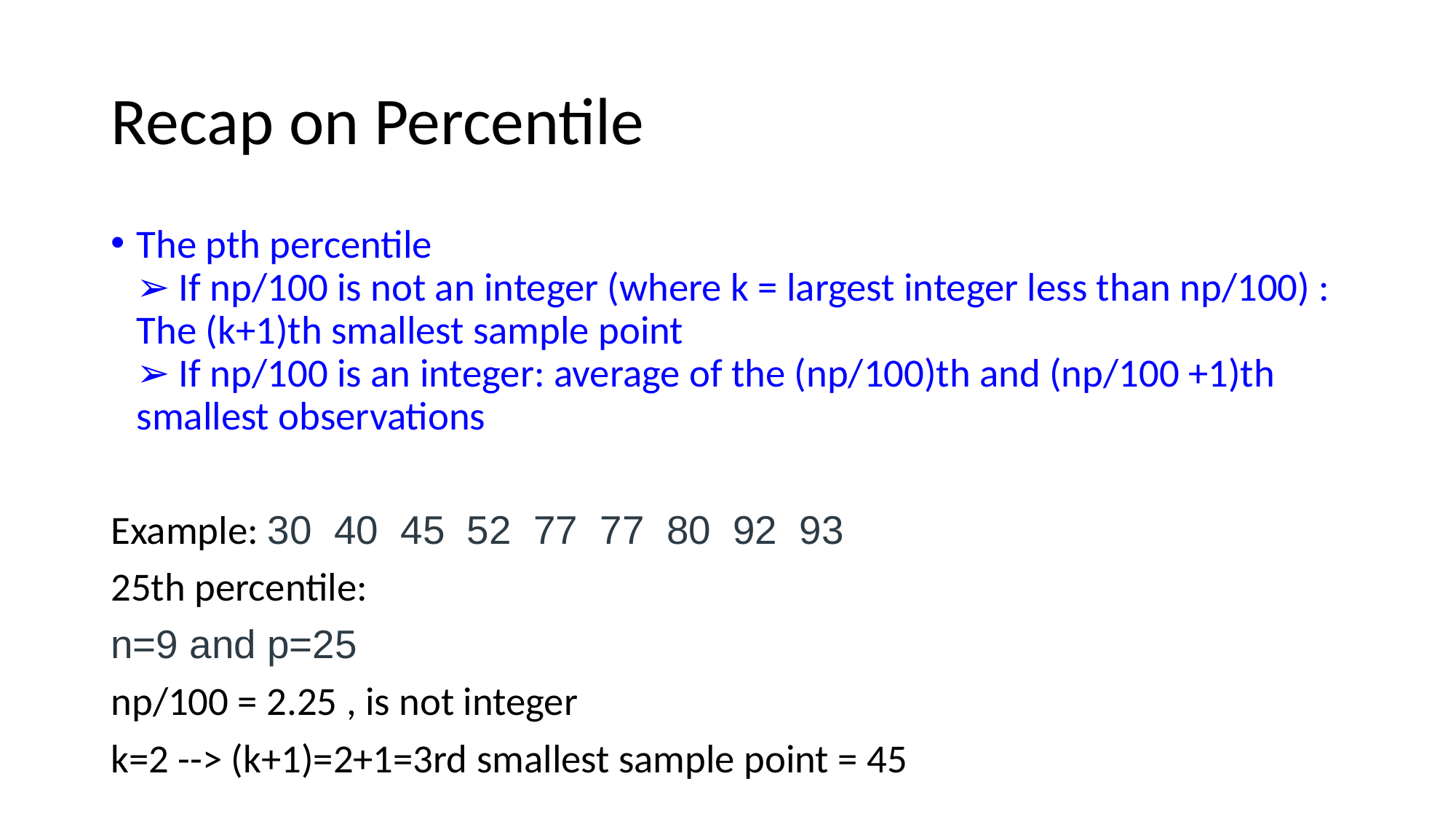

# Recap on Percentile
The pth percentile
➢ If np/100 is not an integer (where k = largest integer less than np/100) : The (k+1)th smallest sample point
➢ If np/100 is an integer: average of the (np/100)th and (np/100 +1)th smallest observations

Example: 30  40  45  52  77  77  80  92  93
25th percentile:
n=9 and p=25
np/100 = 2.25 , is not integer
k=2 --> (k+1)=2+1=3rd smallest sample point = 45